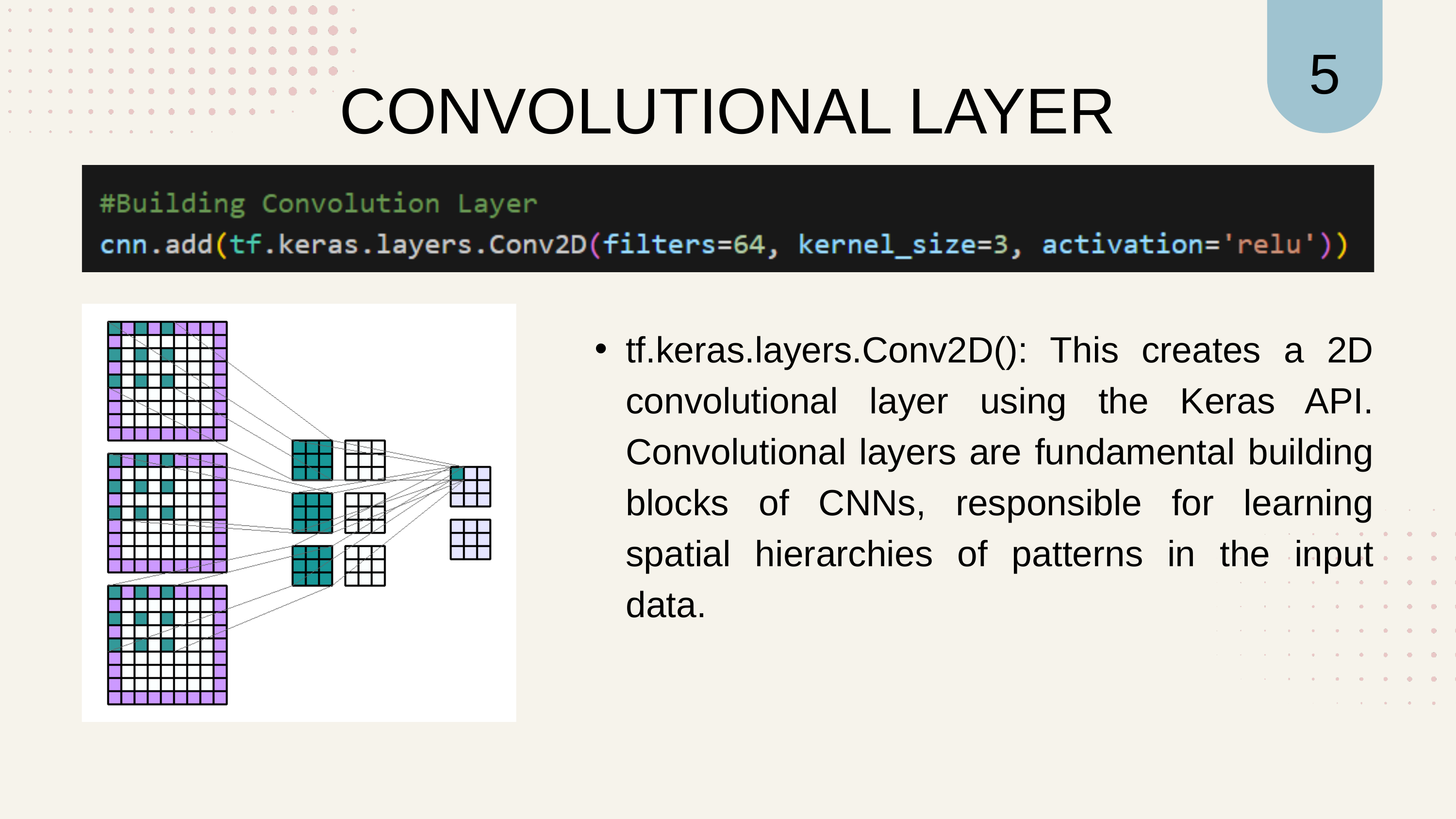

5

CONVOLUTIONAL LAYER

tf.keras.layers.Conv2D(): This creates a 2D convolutional layer using the Keras API. Convolutional layers are fundamental building blocks of CNNs, responsible for learning spatial hierarchies of patterns in the input data.